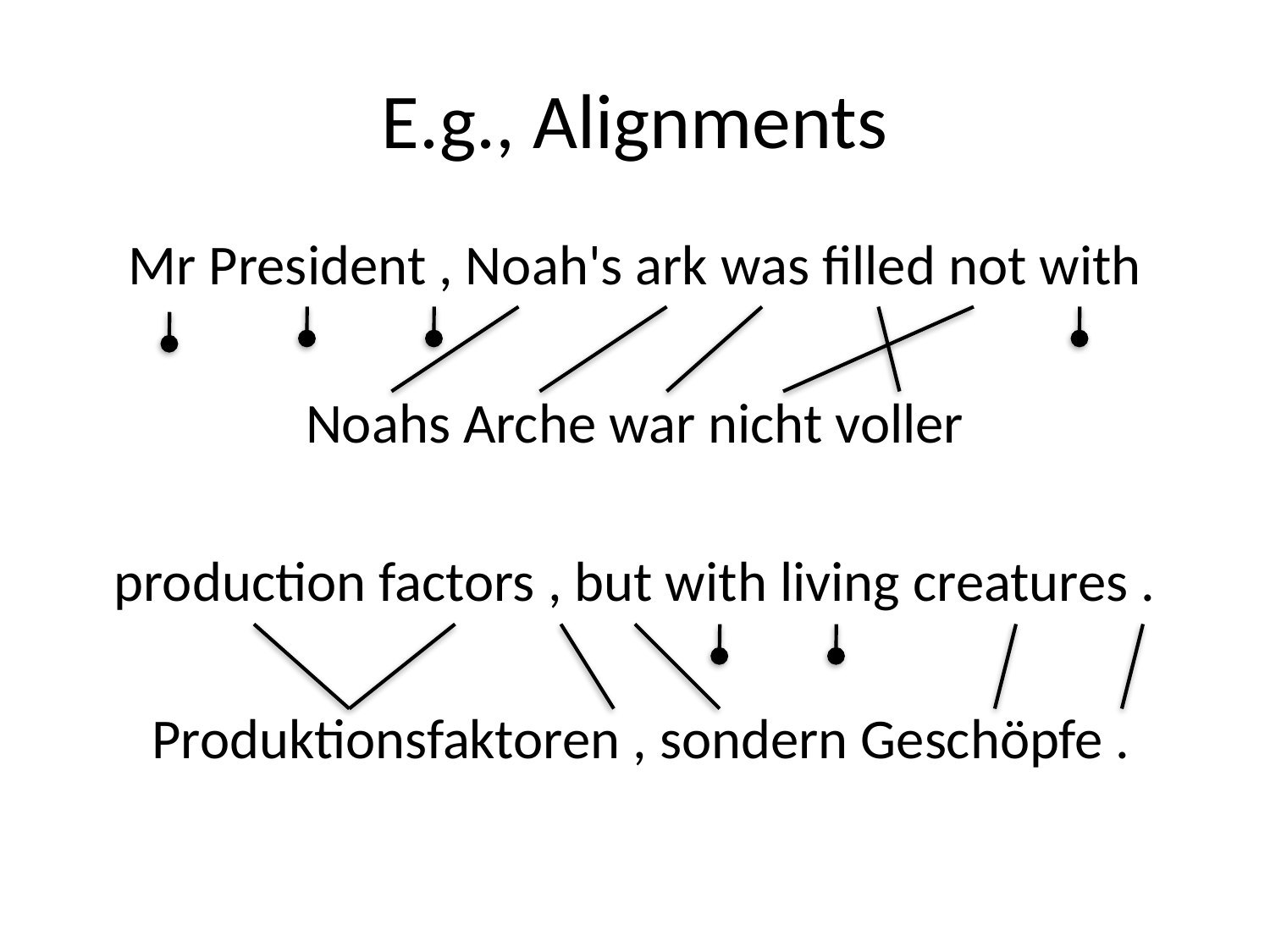

# E.g., Alignments
Mr President , Noah's ark was filled not with

Noahs Arche war nicht voller

production factors , but with living creatures .

 Produktionsfaktoren , sondern Geschöpfe .